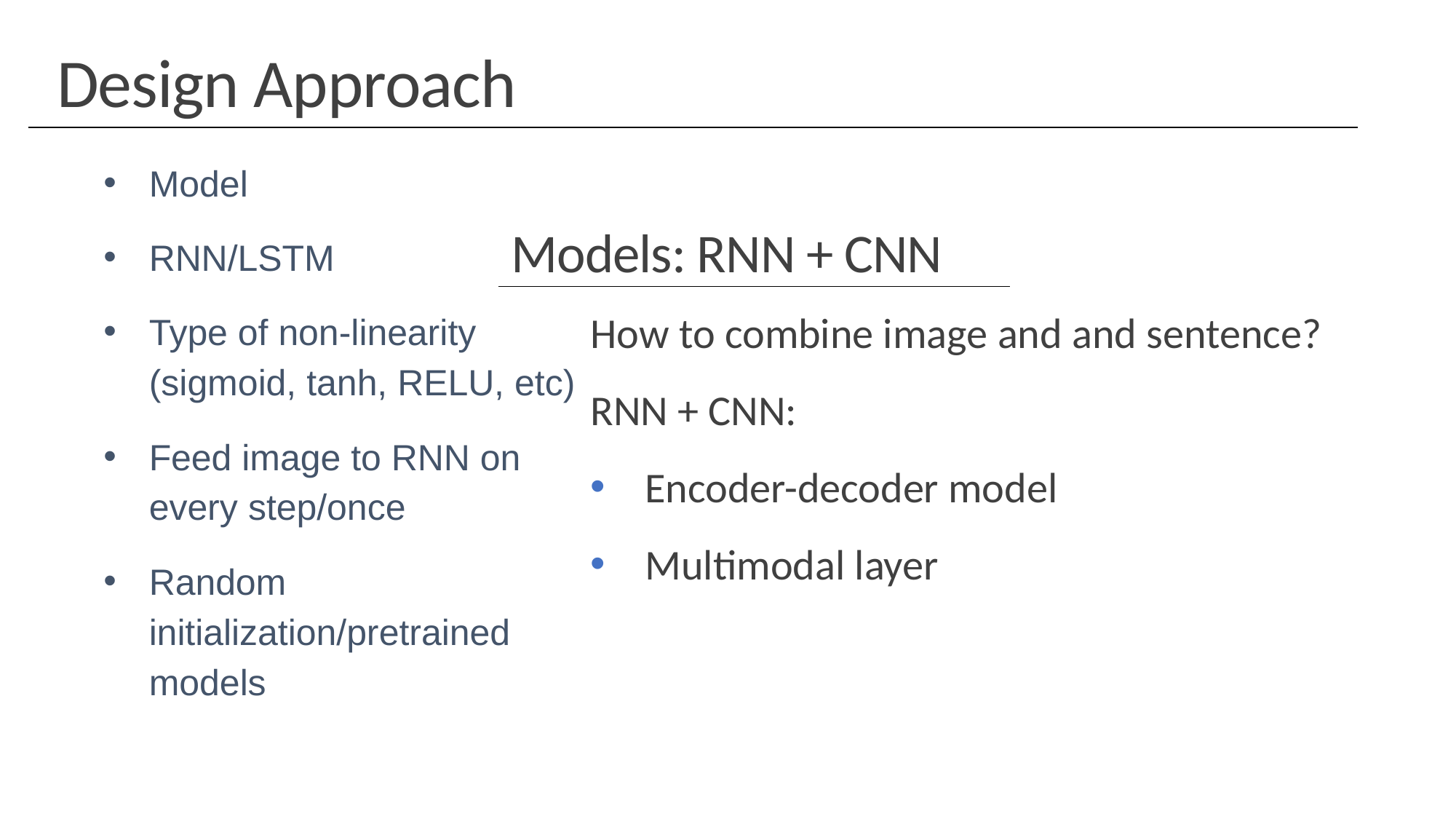

Design Approach
Model
RNN/LSTM
Type of non-linearity (sigmoid, tanh, RELU, etc)
Feed image to RNN on every step/once
Random initialization/pretrained models
Models: RNN + CNN
How to combine image and and sentence?
RNN + CNN:
Encoder-decoder model
Multimodal layer